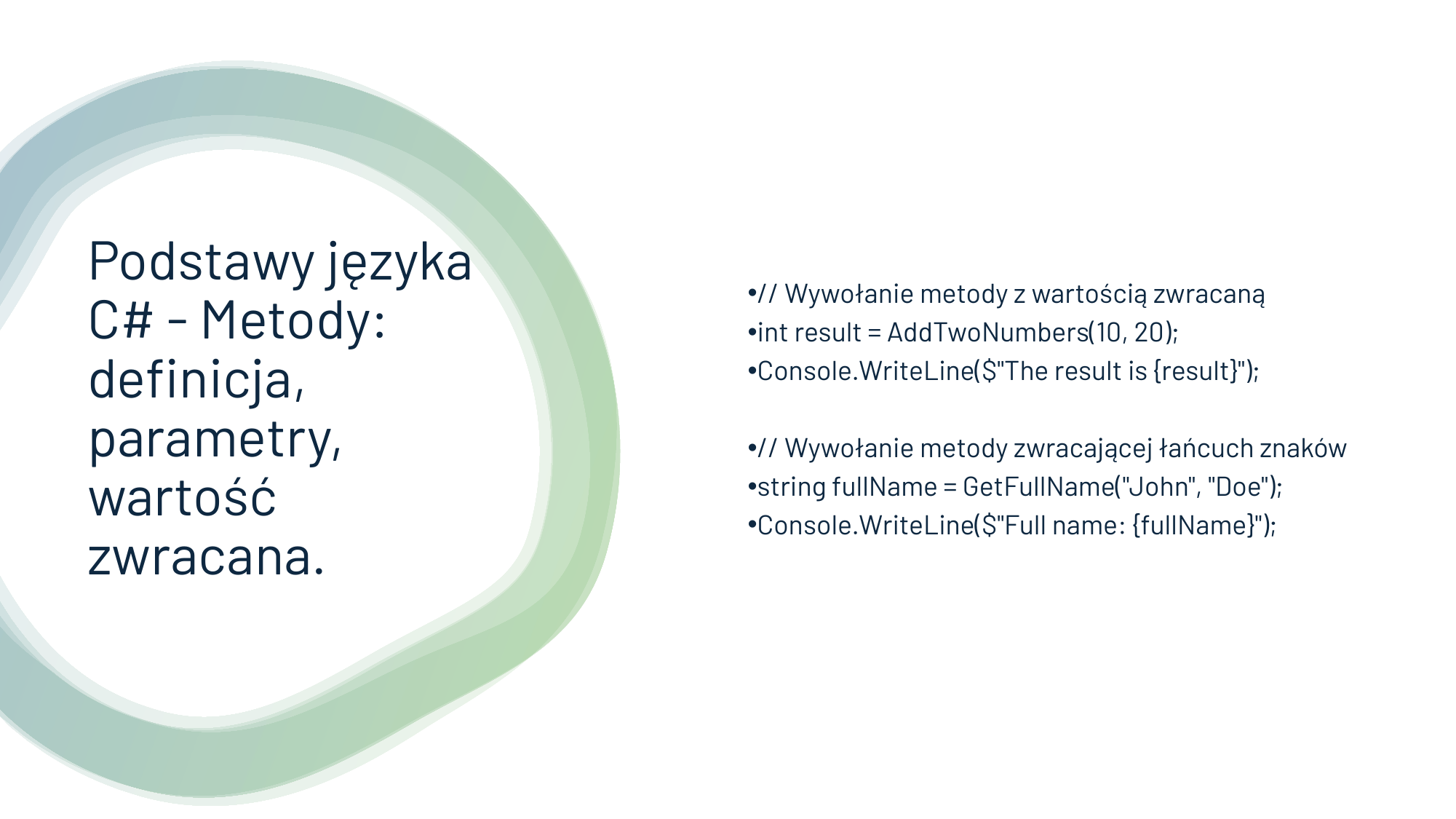

// Wywołanie metody z wartością zwracaną
int result = AddTwoNumbers(10, 20);
Console.WriteLine($"The result is {result}");

// Wywołanie metody zwracającej łańcuch znaków
string fullName = GetFullName("John", "Doe");
Console.WriteLine($"Full name: {fullName}");

# Podstawy języka C# - Metody: definicja, parametry, wartość zwracana.